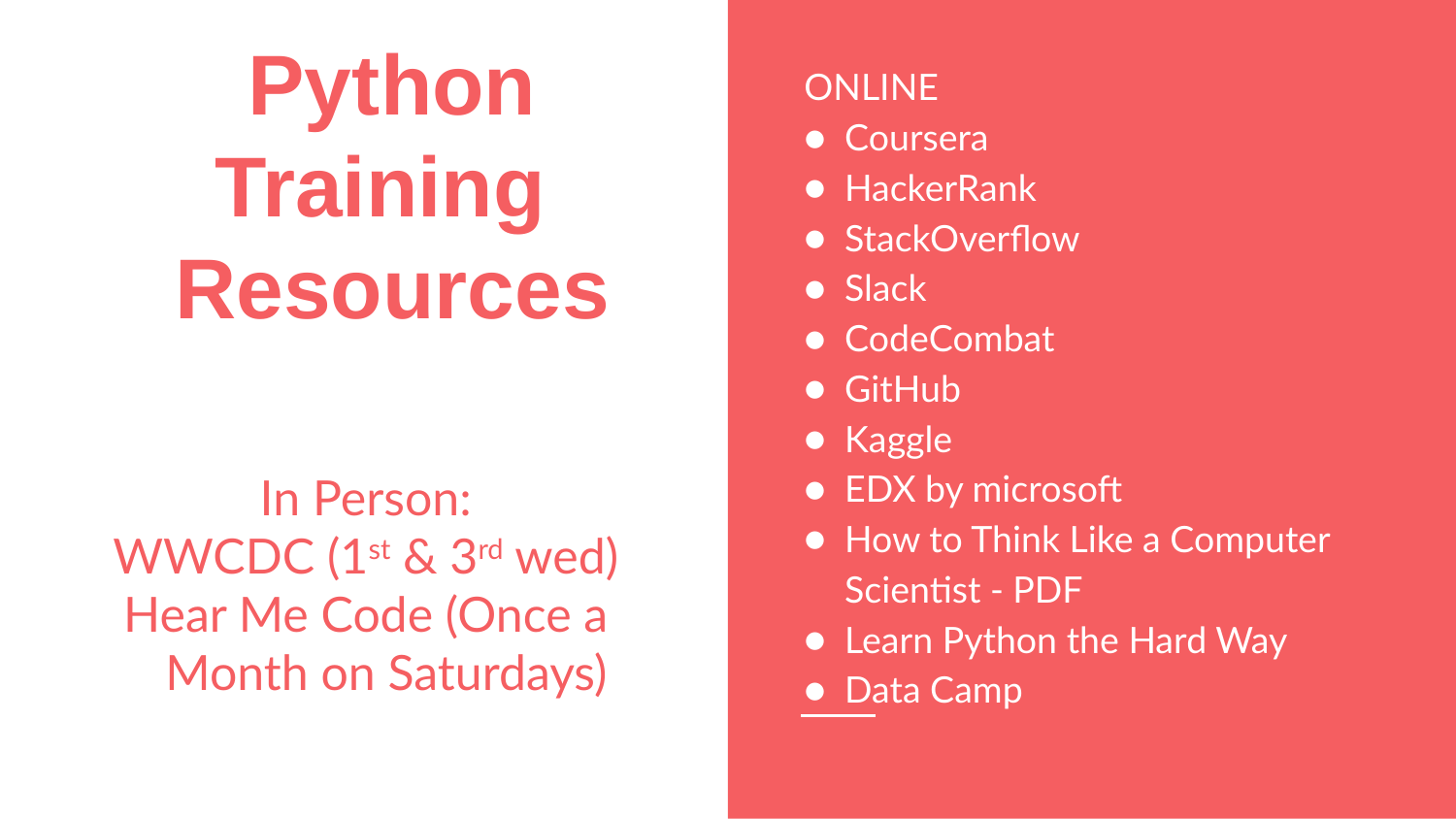

# Python Training Resources
ONLINE
Coursera
HackerRank
StackOverflow
Slack
CodeCombat
GitHub
Kaggle
EDX by microsoft
How to Think Like a Computer Scientist - PDF
Learn Python the Hard Way
Data Camp

In Person:
WWCDC (1st & 3rd wed)
Hear Me Code (Once a Month on Saturdays)